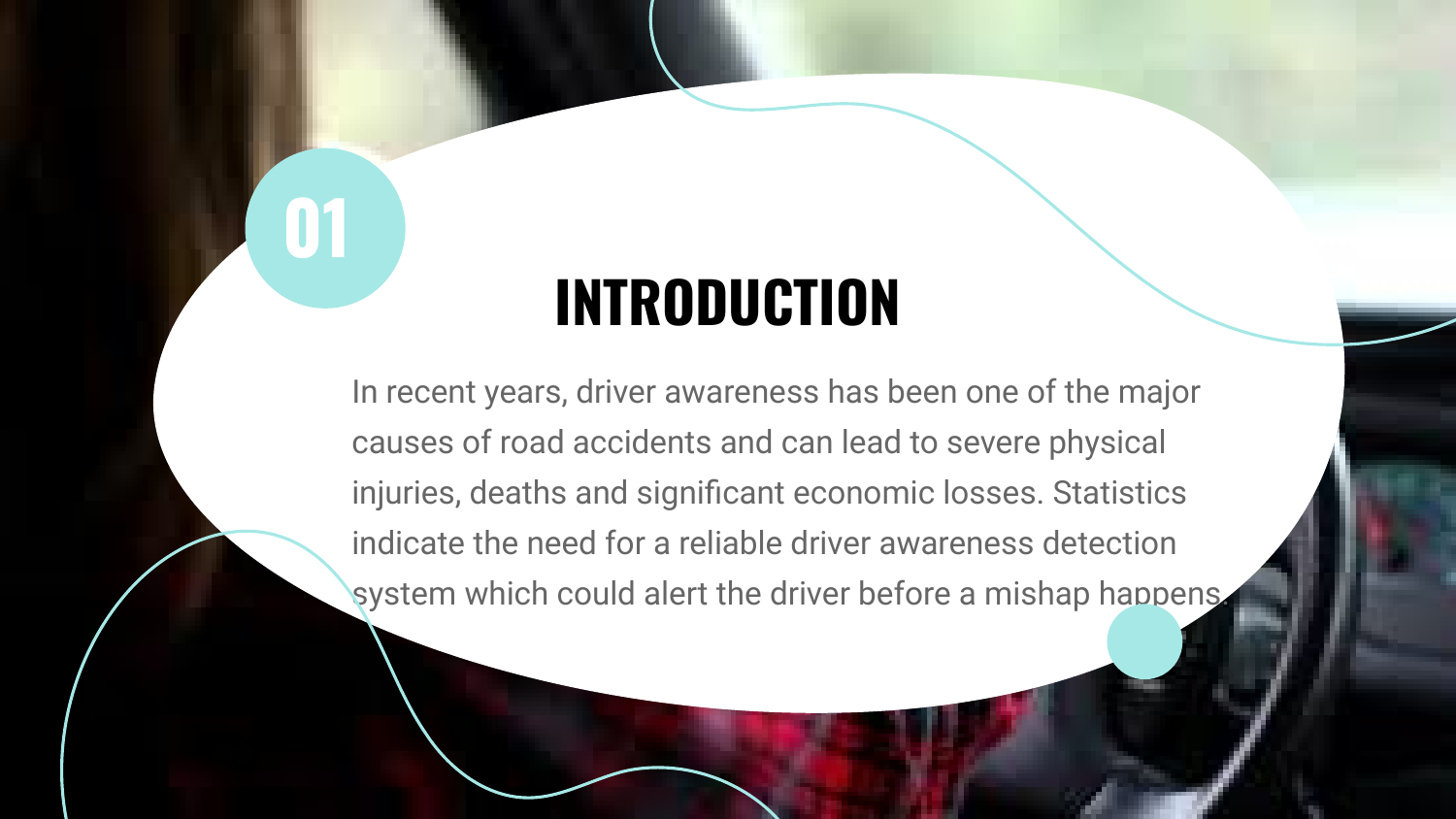

01
# INTRODUCTION
In recent years, driver awareness has been one of the major causes of road accidents and can lead to severe physical injuries, deaths and significant economic losses. Statistics indicate the need for a reliable driver awareness detection system which could alert the driver before a mishap happens.